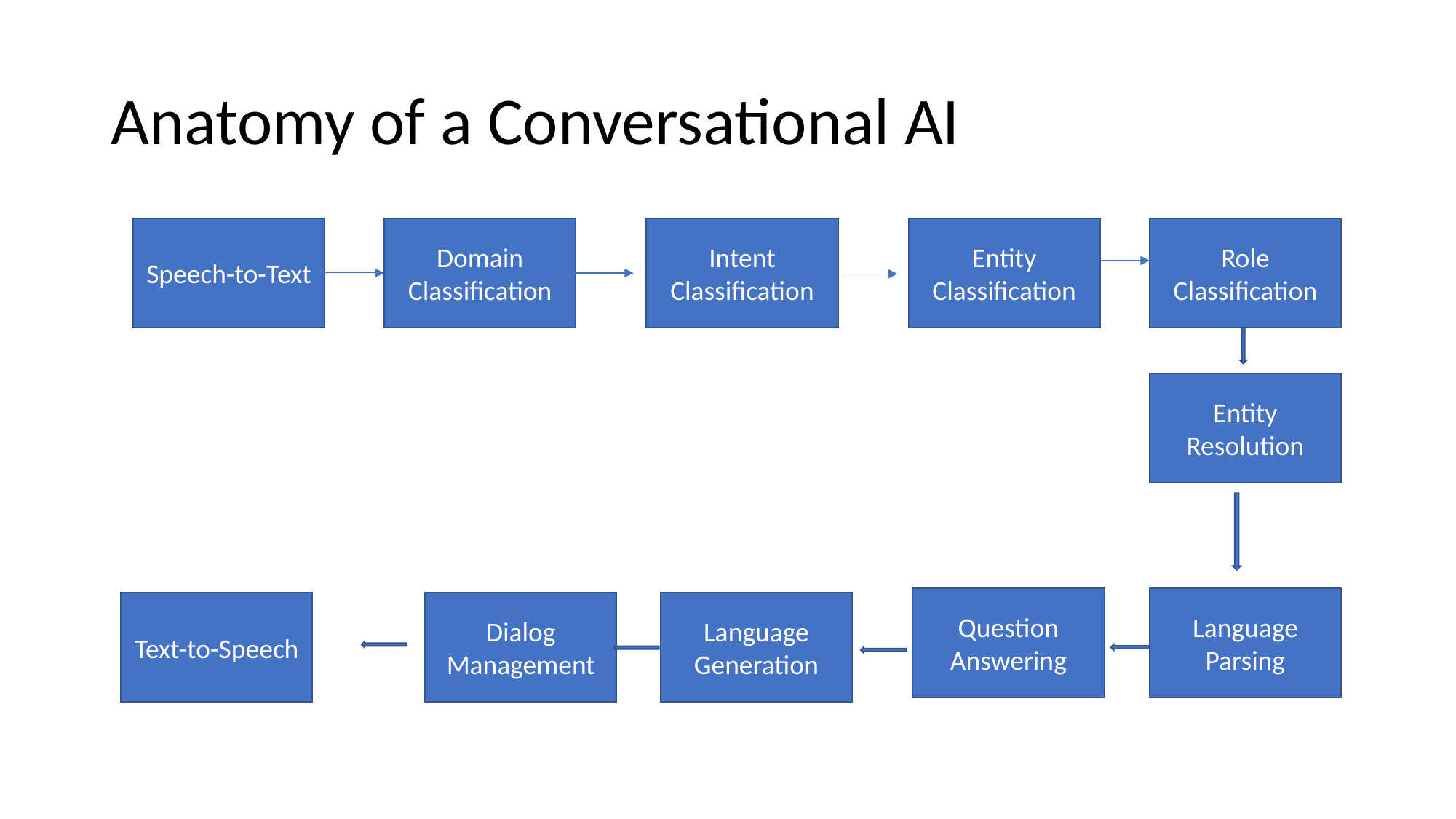

# Anatomy of a Conversational AI
Speech-to-Text
Domain Classification
Intent Classification
Entity Classification
Role Classification

Entity Resolution

Question Answering
Language Parsing
Text-to-Speech
Dialog Management
Language Generation